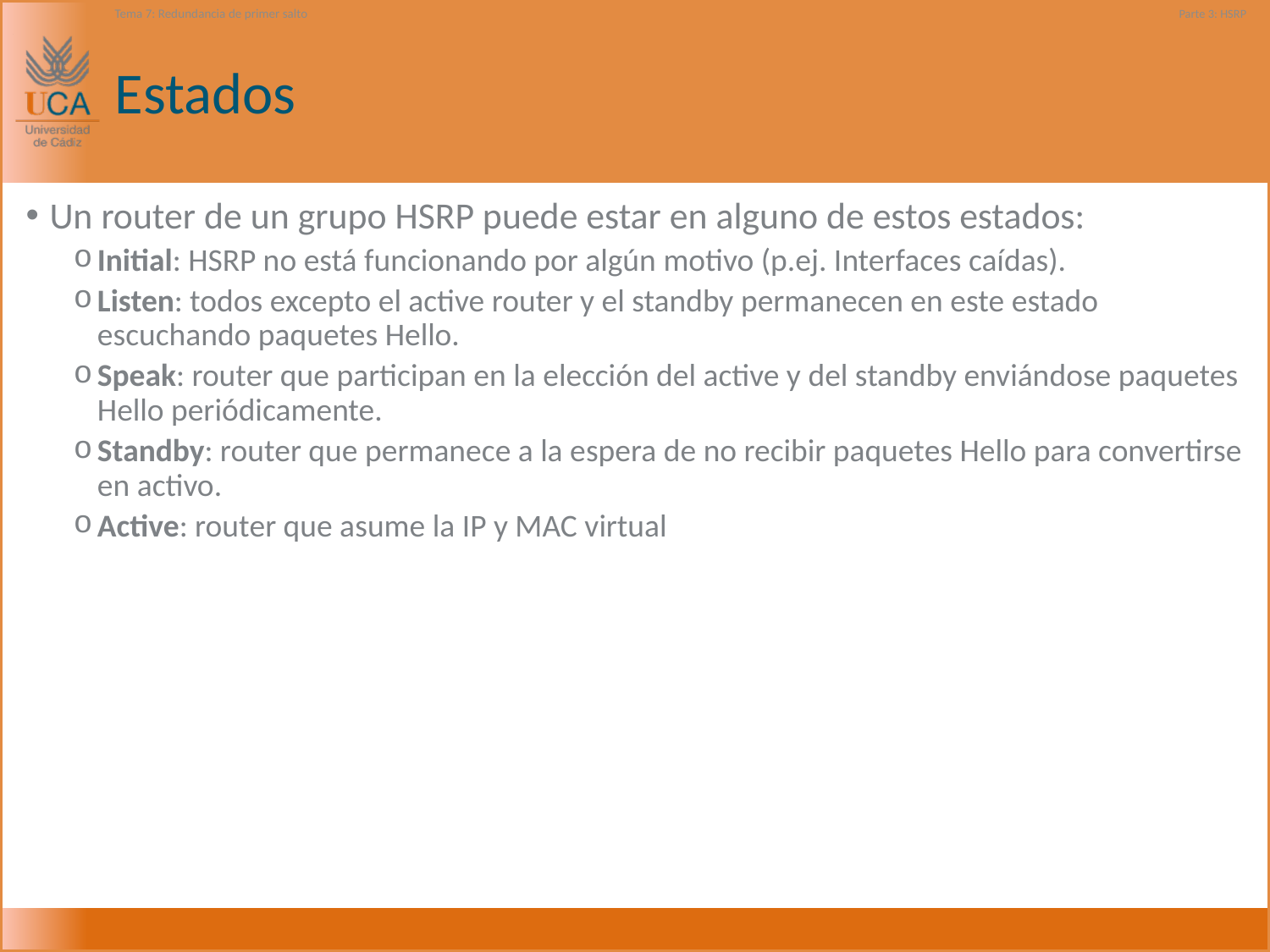

Tema 7: Redundancia de primer salto
Parte 3: HSRP
# Estados
Un router de un grupo HSRP puede estar en alguno de estos estados:
Initial: HSRP no está funcionando por algún motivo (p.ej. Interfaces caídas).
Listen: todos excepto el active router y el standby permanecen en este estado escuchando paquetes Hello.
Speak: router que participan en la elección del active y del standby enviándose paquetes Hello periódicamente.
Standby: router que permanece a la espera de no recibir paquetes Hello para convertirse en activo.
Active: router que asume la IP y MAC virtual